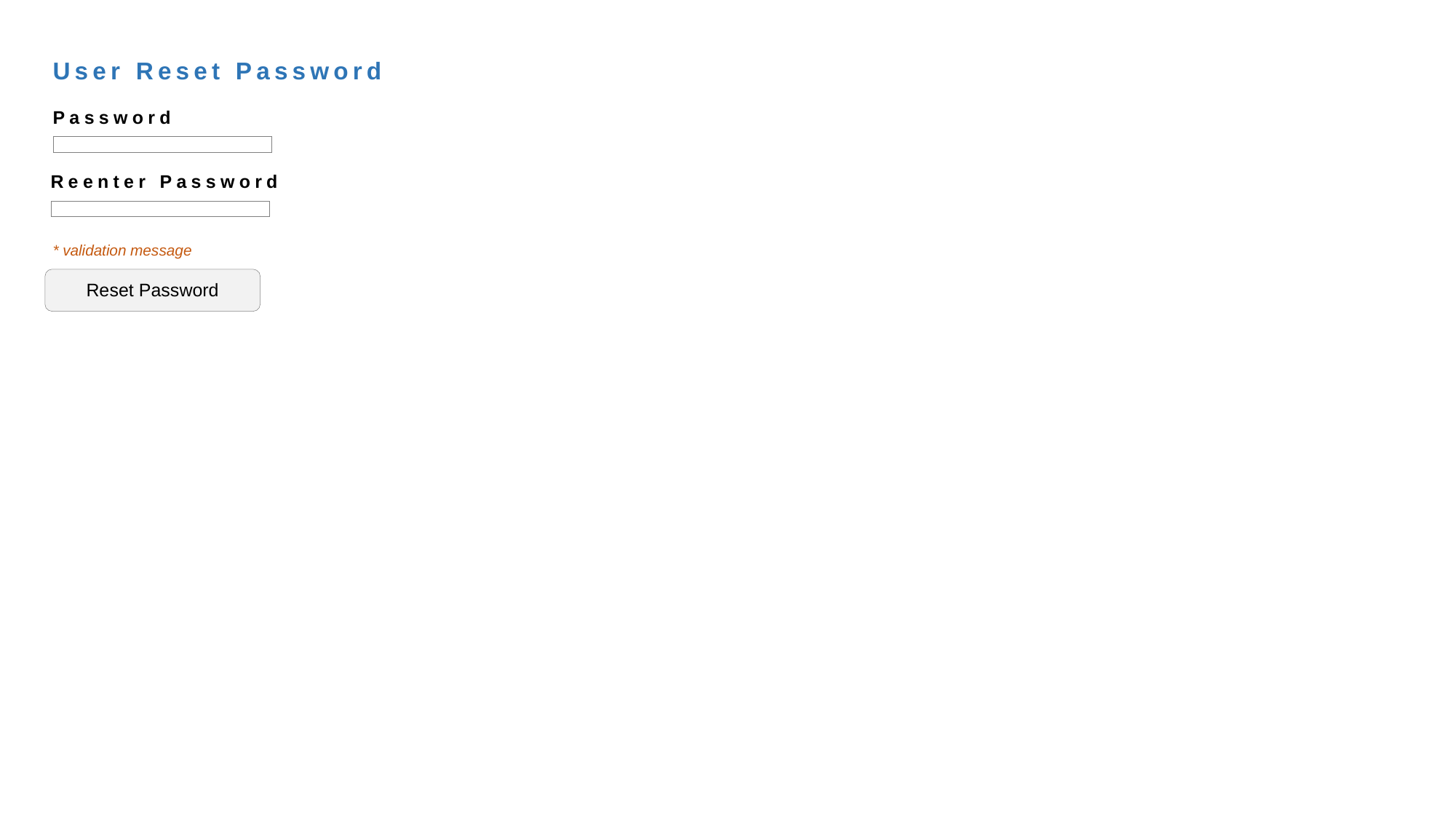

User Reset Password
Password

Reenter Password

* validation message
Reset Password